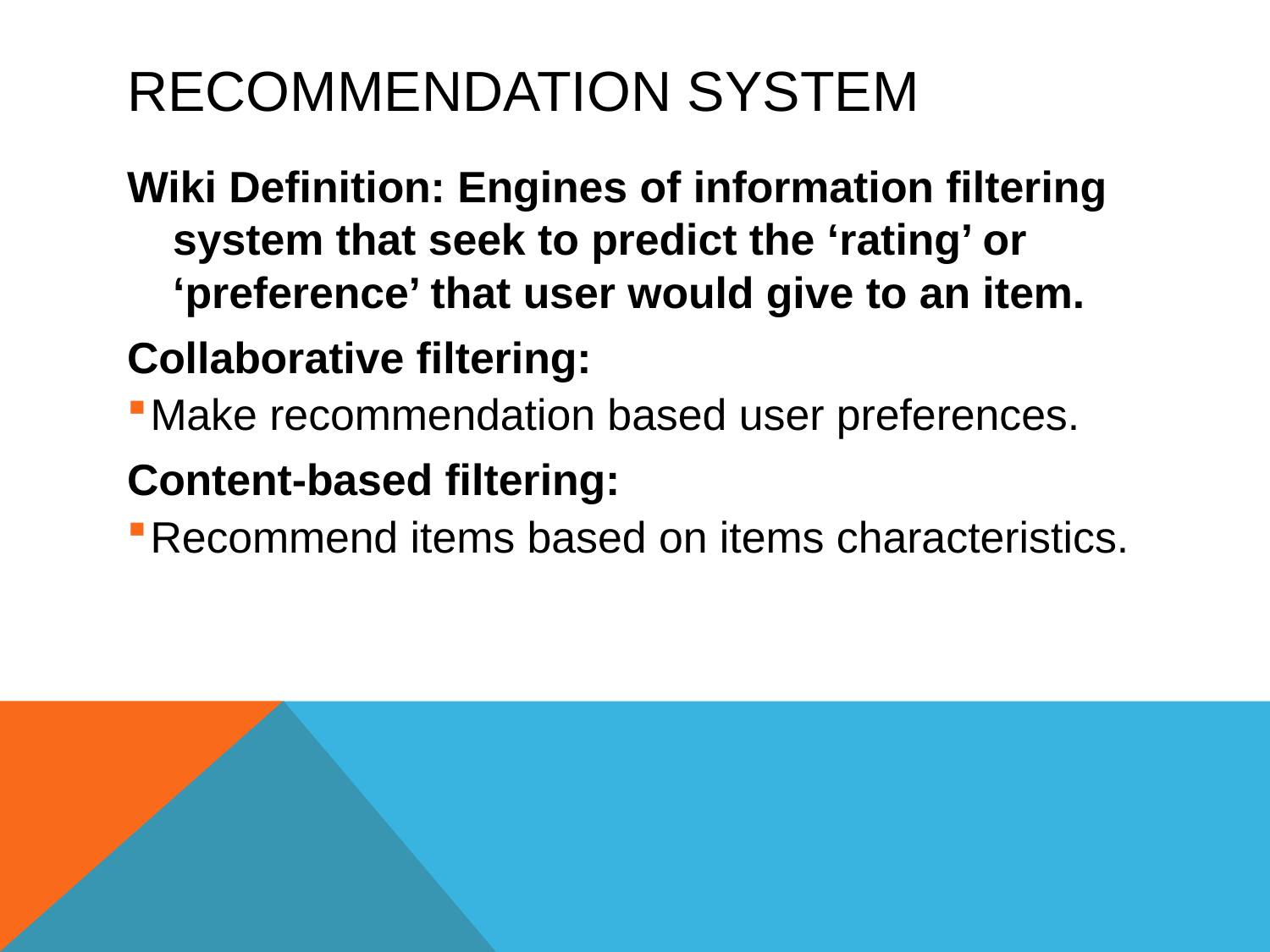

# Recommendation System
Wiki Definition: Engines of information filtering system that seek to predict the ‘rating’ or ‘preference’ that user would give to an item.
Collaborative filtering:
Make recommendation based user preferences.
Content-based filtering:
Recommend items based on items characteristics.